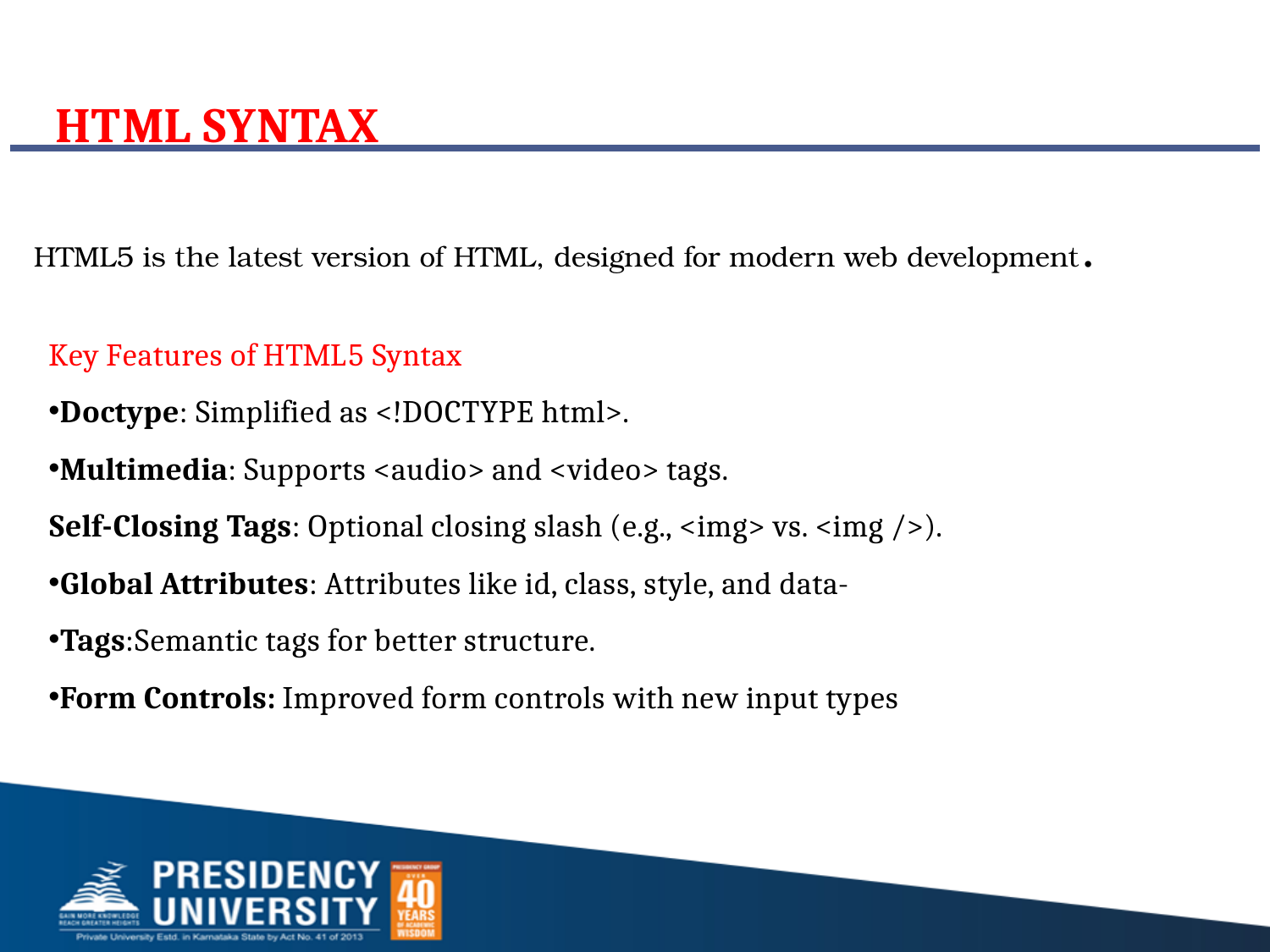

HTML SYNTAX
# HTML5 is the latest version of HTML, designed for modern web development.
Key Features of HTML5 Syntax
Doctype: Simplified as <!DOCTYPE html>.
Multimedia: Supports <audio> and <video> tags.
Self-Closing Tags: Optional closing slash (e.g., <img> vs. <img />).
Global Attributes: Attributes like id, class, style, and data-
Tags:Semantic tags for better structure.
Form Controls: Improved form controls with new input types